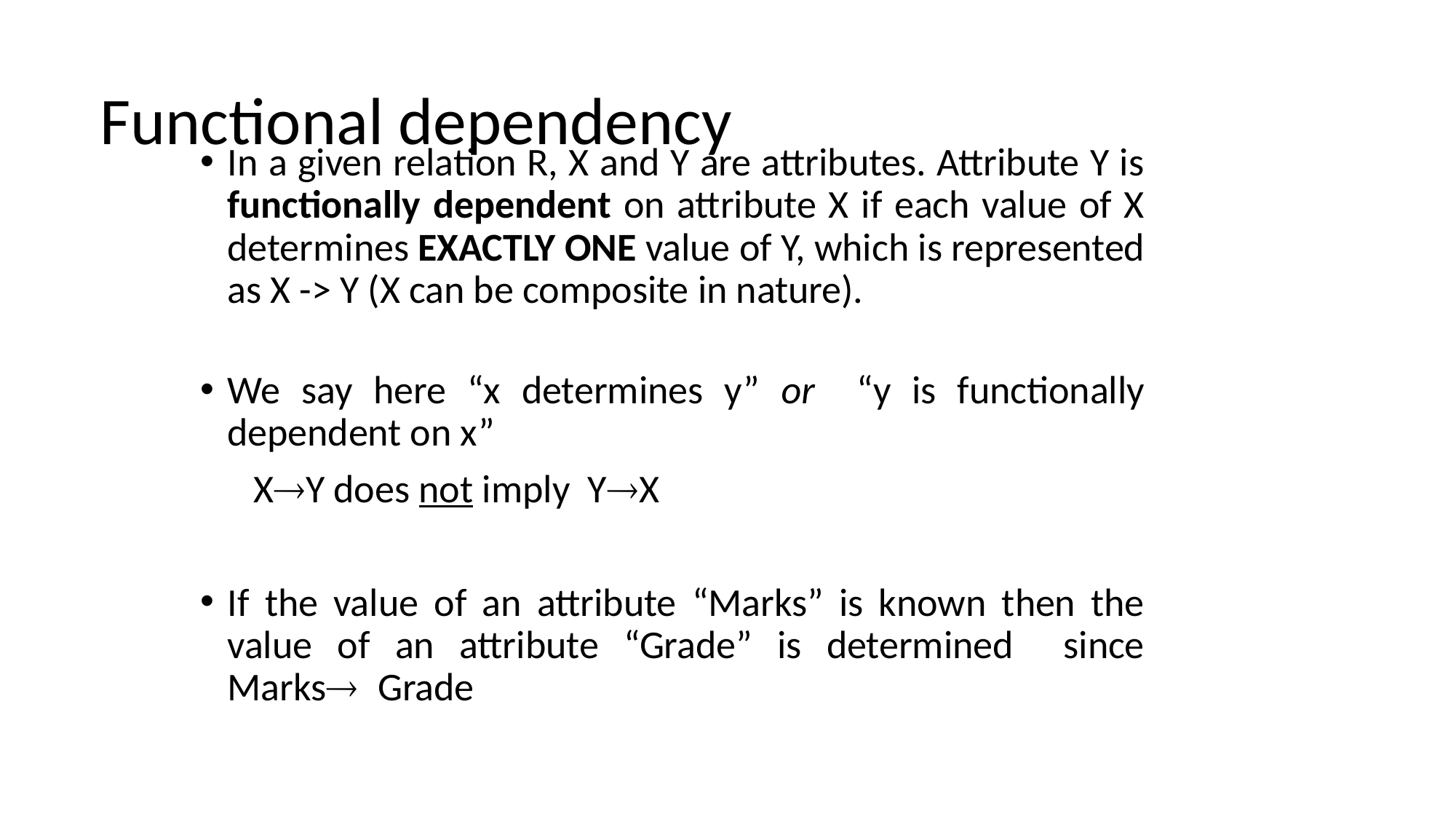

Functional dependency
In a given relation R, X and Y are attributes. Attribute Y is functionally dependent on attribute X if each value of X determines EXACTLY ONE value of Y, which is represented as X -> Y (X can be composite in nature).

We say here “x determines y” or  “y is functionally dependent on x”
      X→Y does not imply  Y→X

If the value of an attribute “Marks” is known then the value of an attribute “Grade” is determined  since Marks→ Grade

43